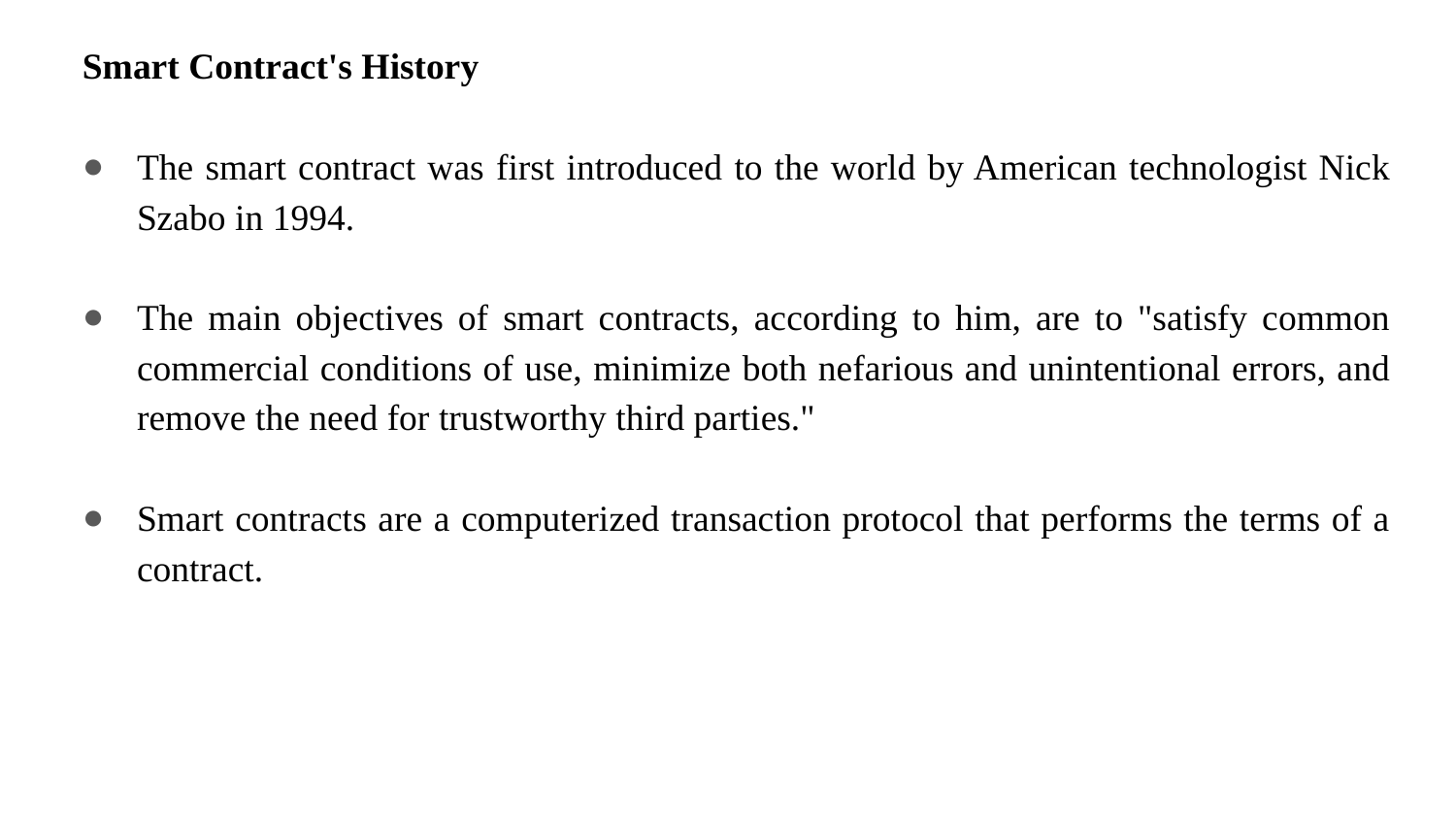

Smart Contract's History

The smart contract was first introduced to the world by American technologist Nick Szabo in 1994.

The main objectives of smart contracts, according to him, are to "satisfy common commercial conditions of use, minimize both nefarious and unintentional errors, and remove the need for trustworthy third parties."

Smart contracts are a computerized transaction protocol that performs the terms of a contract.